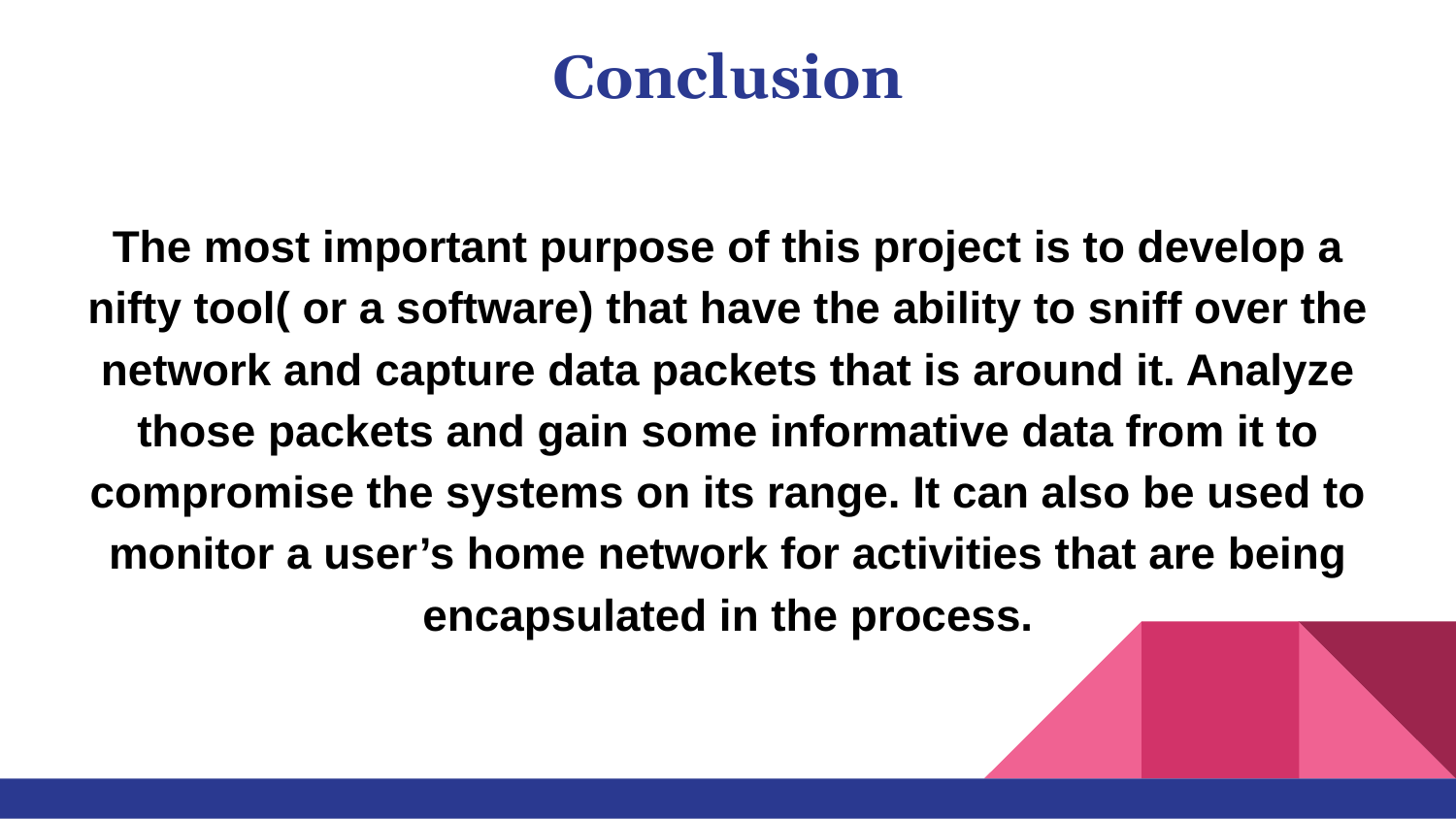

# Conclusion
The most important purpose of this project is to develop a nifty tool( or a software) that have the ability to sniff over the network and capture data packets that is around it. Analyze those packets and gain some informative data from it to compromise the systems on its range. It can also be used to monitor a user’s home network for activities that are being encapsulated in the process.